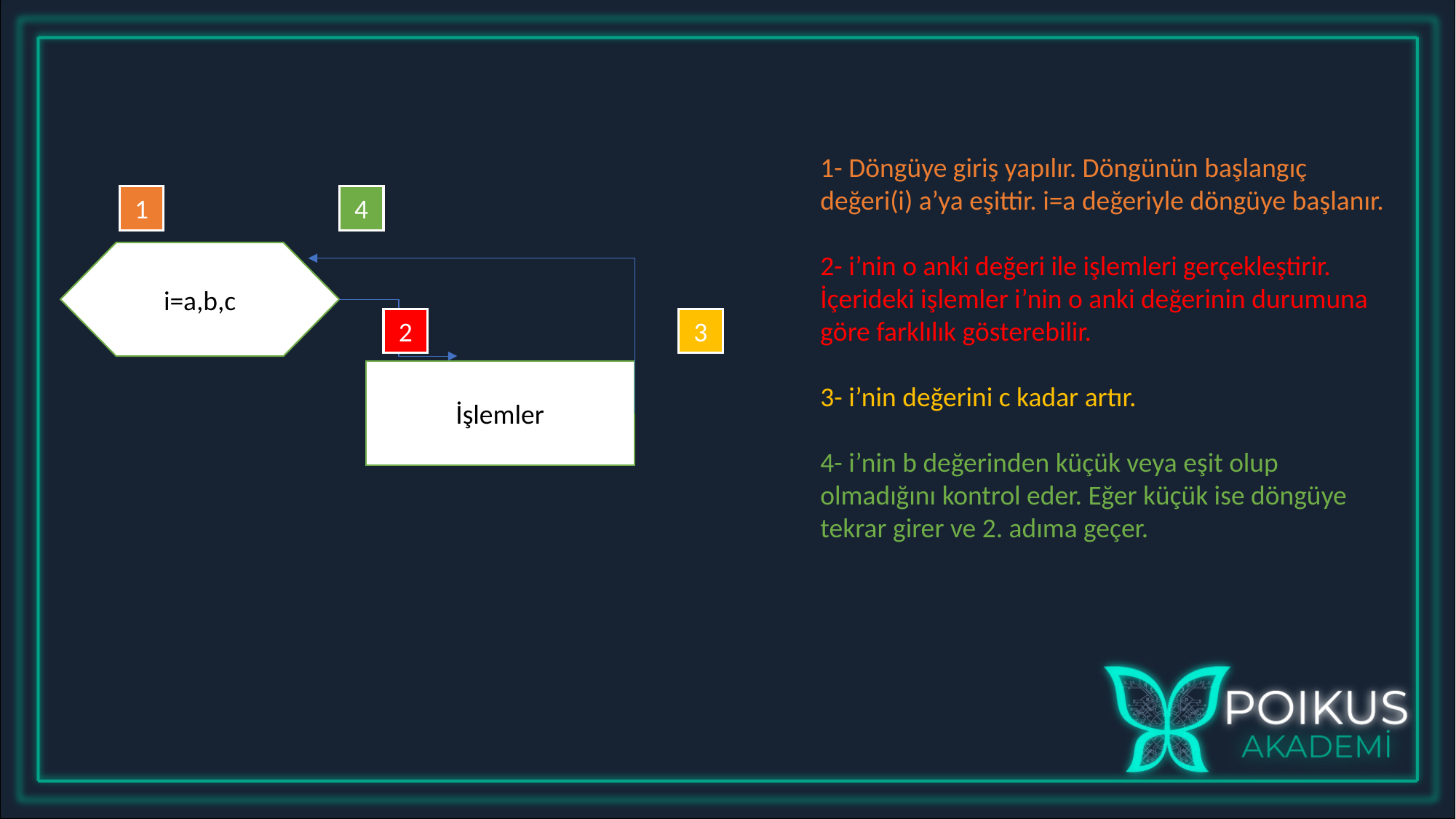

1- Döngüye giriş yapılır. Döngünün başlangıç değeri(i) a’ya eşittir. i=a değeriyle döngüye başlanır.

2- i’nin o anki değeri ile işlemleri gerçekleştirir. İçerideki işlemler i’nin o anki değerinin durumuna göre farklılık gösterebilir.

3- i’nin değerini c kadar artır.

4- i’nin b değerinden küçük veya eşit olup olmadığını kontrol eder. Eğer küçük ise döngüye tekrar girer ve 2. adıma geçer.
1
4
i=a,b,c
2
3
İşlemler